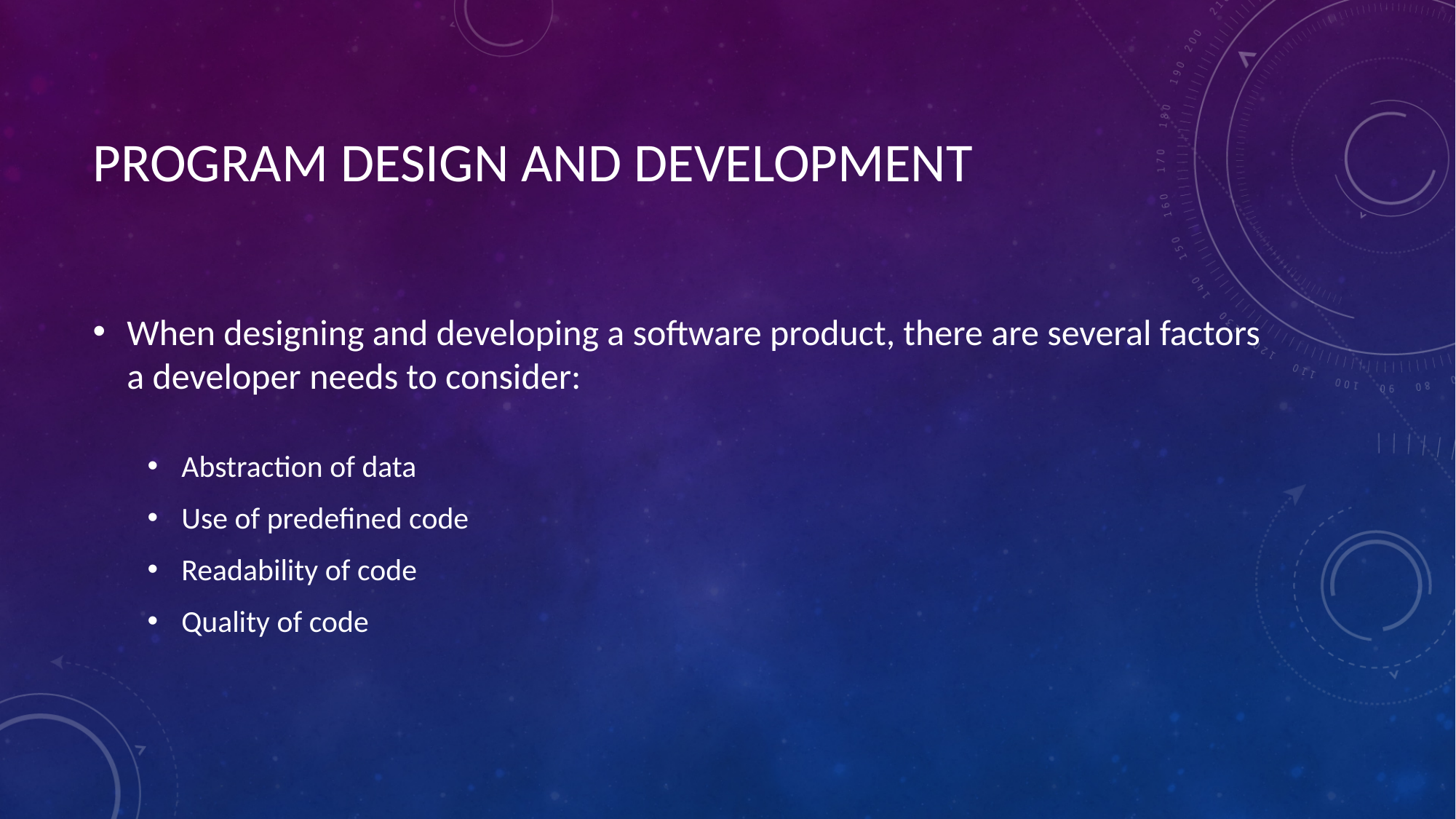

# Program Design and Development
When designing and developing a software product, there are several factors a developer needs to consider:

Abstraction of data
Use of predefined code
Readability of code
Quality of code